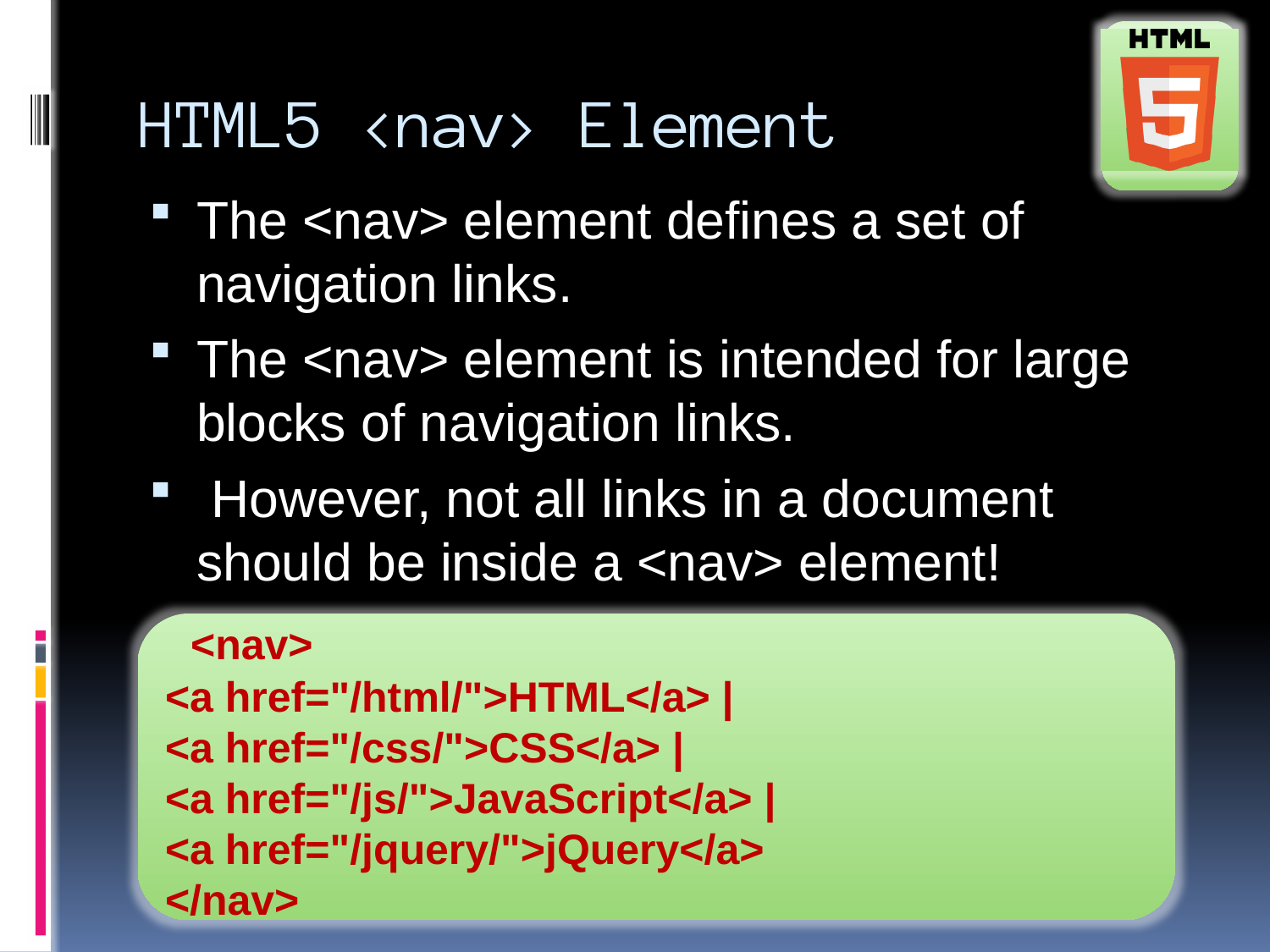

# HTML5 <nav> Element
The <nav> element defines a set of navigation links.
The <nav> element is intended for large blocks of navigation links.
 However, not all links in a document should be inside a <nav> element!

  <nav>
<a href="/html/">HTML</a> |
<a href="/css/">CSS</a> |
<a href="/js/">JavaScript</a> |
<a href="/jquery/">jQuery</a>
</nav>